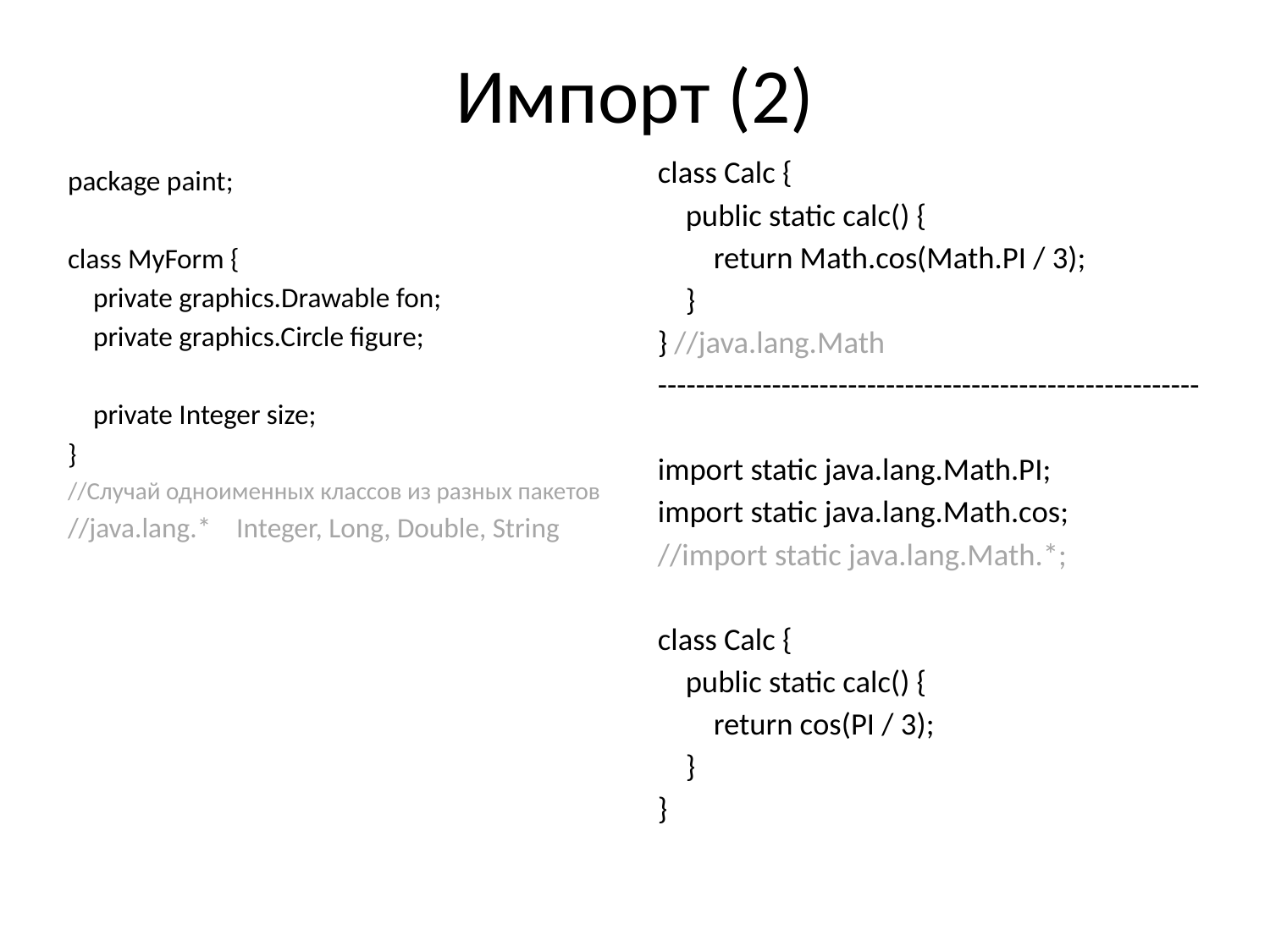

Импорт (2)
class Calc {
    public static calc() {
        return Math.cos(Math.PI / 3);
    }
} //java.lang.Math
---------------------------------------------------------

import static java.lang.Math.PI;
import static java.lang.Math.cos;
//import static java.lang.Math.*;

class Calc {
    public static calc() {
        return cos(PI / 3);
    }
}

package paint;

class MyForm {
    private graphics.Drawable fon;
    private graphics.Circle figure;

    private Integer size;
}
//Случай одноименных классов из разных пакетов
//java.lang.*    Integer, Long, Double, String